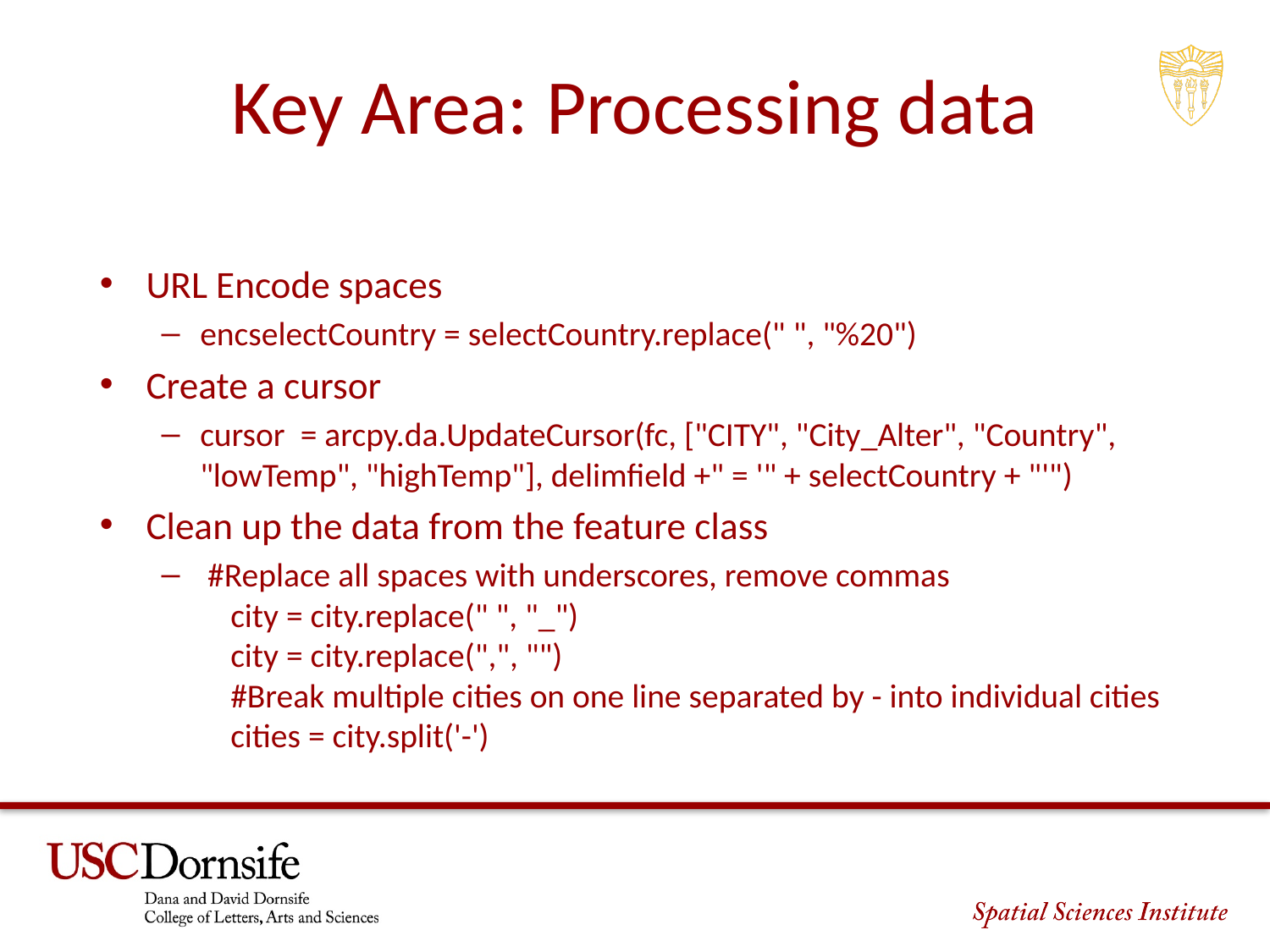

# Key Area: Processing data
URL Encode spaces
encselectCountry = selectCountry.replace(" ", "%20")
Create a cursor
cursor  = arcpy.da.UpdateCursor(fc, ["CITY", "City_Alter", "Country", "lowTemp", "highTemp"], delimfield +" = '" + selectCountry + "'")
Clean up the data from the feature class
 #Replace all spaces with underscores, remove commas
    city = city.replace(" ", "_")
    city = city.replace(",", "")
    #Break multiple cities on one line separated by - into individual cities
    cities = city.split('-')